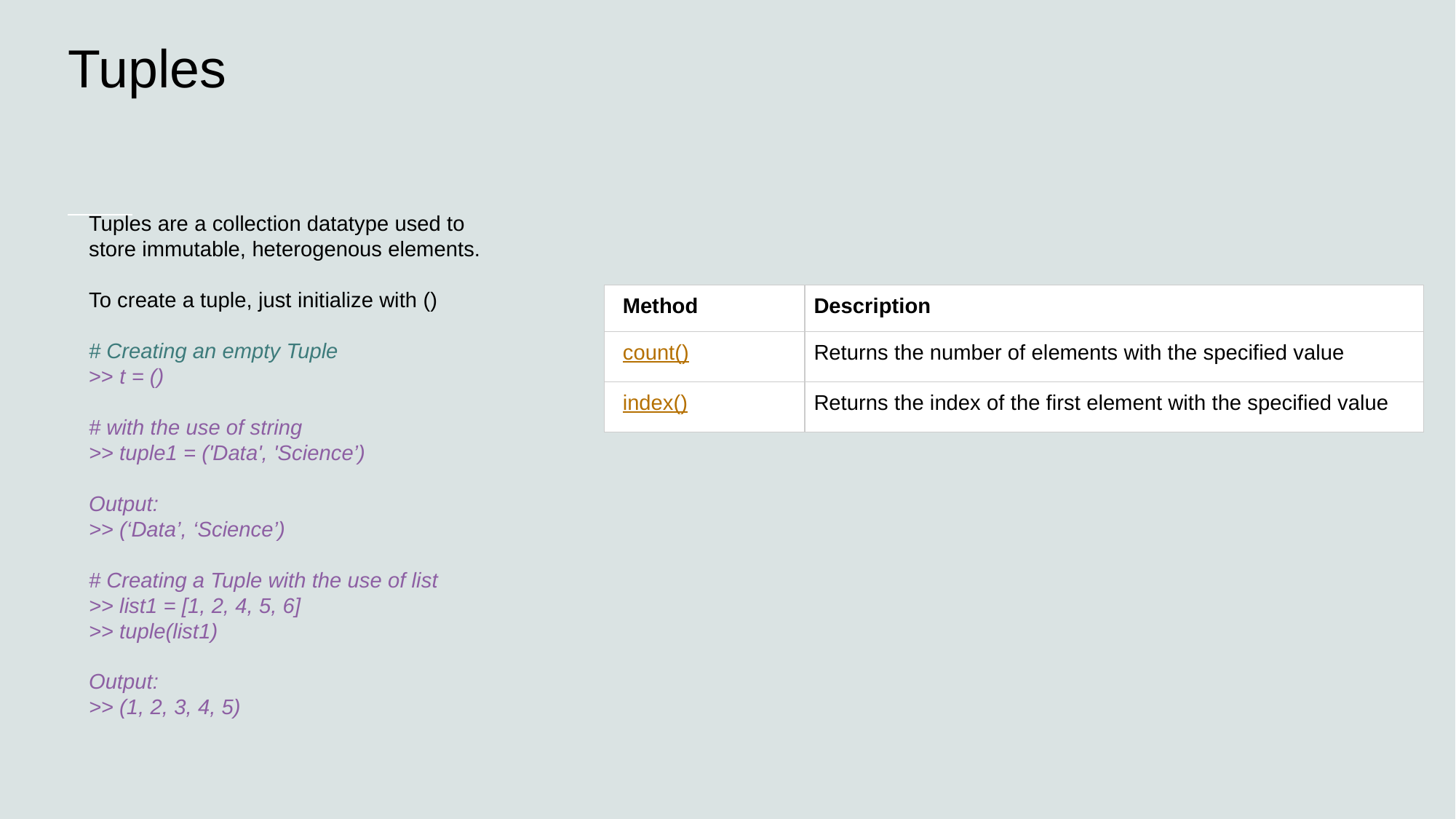

# Tuples
Tuples are a collection datatype used to store immutable, heterogenous elements.

To create a tuple, just initialize with ()

# Creating an empty Tuple
>> t = ()

# with the use of string
>> tuple1 = ('Data', 'Science’)

Output:
>> (‘Data’, ‘Science’)

# Creating a Tuple with the use of list
>> list1 = [1, 2, 4, 5, 6]
>> tuple(list1)

Output:
>> (1, 2, 3, 4, 5)
| Method | Description |
| --- | --- |
| count() | Returns the number of elements with the specified value |
| index() | Returns the index of the first element with the specified value |